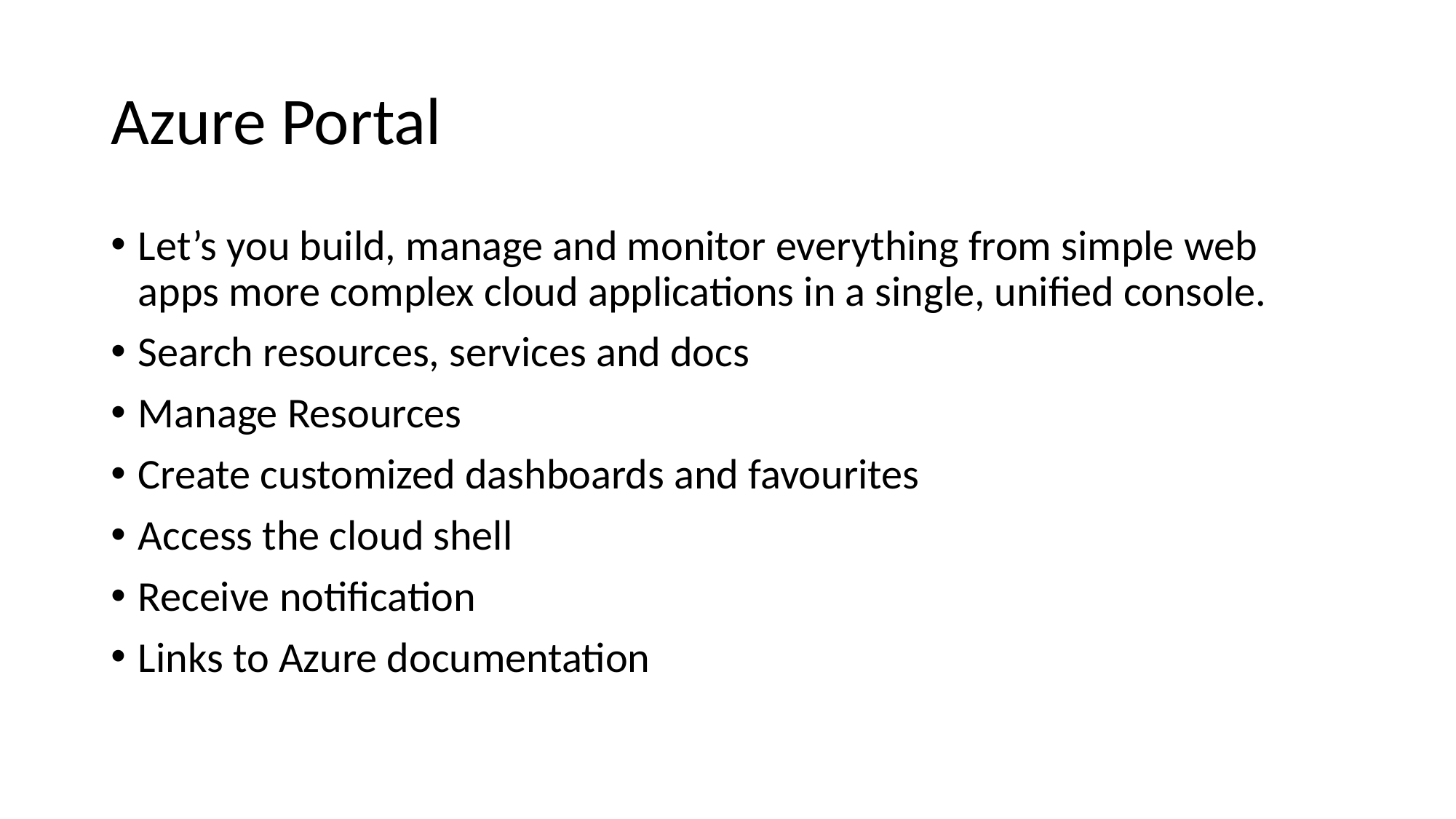

# Azure Portal
Let’s you build, manage and monitor everything from simple web apps more complex cloud applications in a single, unified console.
Search resources, services and docs
Manage Resources
Create customized dashboards and favourites
Access the cloud shell
Receive notification
Links to Azure documentation